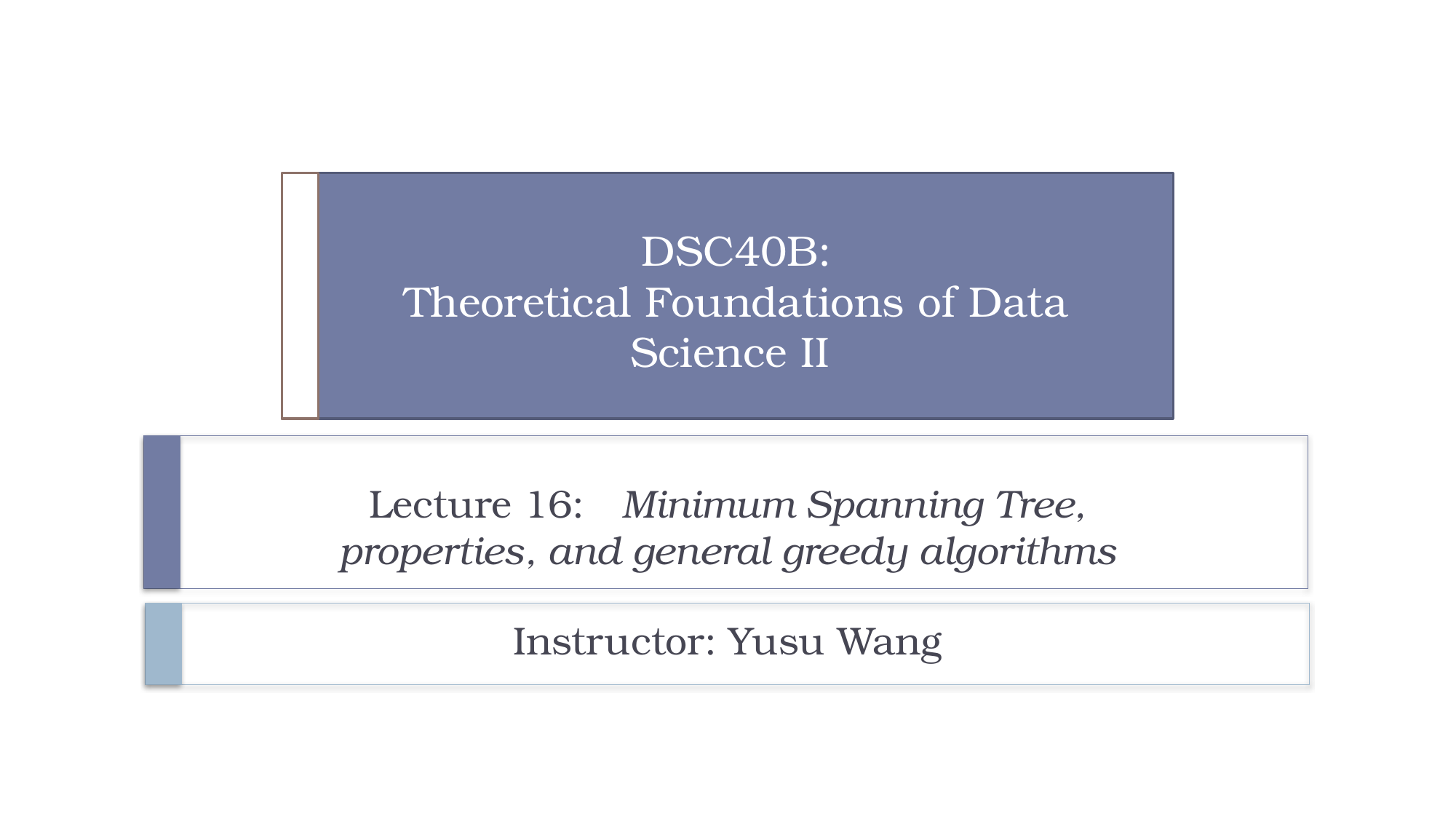

# DSC40B: Theoretical Foundations of Data Science II
Lecture 16:   Minimum Spanning Tree, properties, and general greedy algorithms

Instructor: Yusu Wang